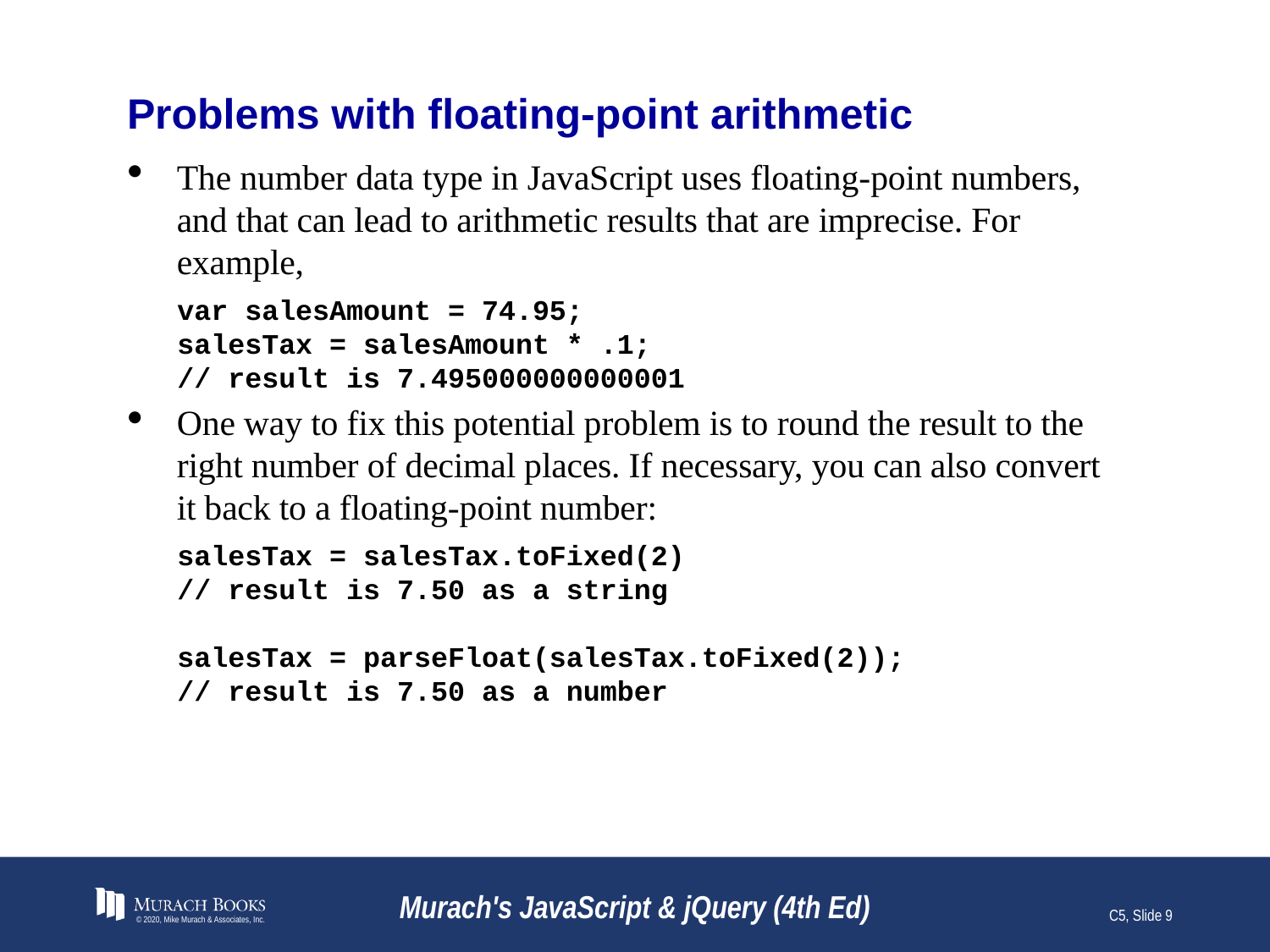

# Problems with floating-point arithmetic
The number data type in JavaScript uses floating-point numbers, and that can lead to arithmetic results that are imprecise. For example,
var salesAmount = 74.95;
salesTax = salesAmount * .1;
// result is 7.495000000000001
One way to fix this potential problem is to round the result to the right number of decimal places. If necessary, you can also convert it back to a floating-point number:
salesTax = salesTax.toFixed(2)
// result is 7.50 as a string

salesTax = parseFloat(salesTax.toFixed(2));
// result is 7.50 as a number

© 2020, Mike Murach & Associates, Inc.
Murach's JavaScript & jQuery (4th Ed)

C5, Slide 9